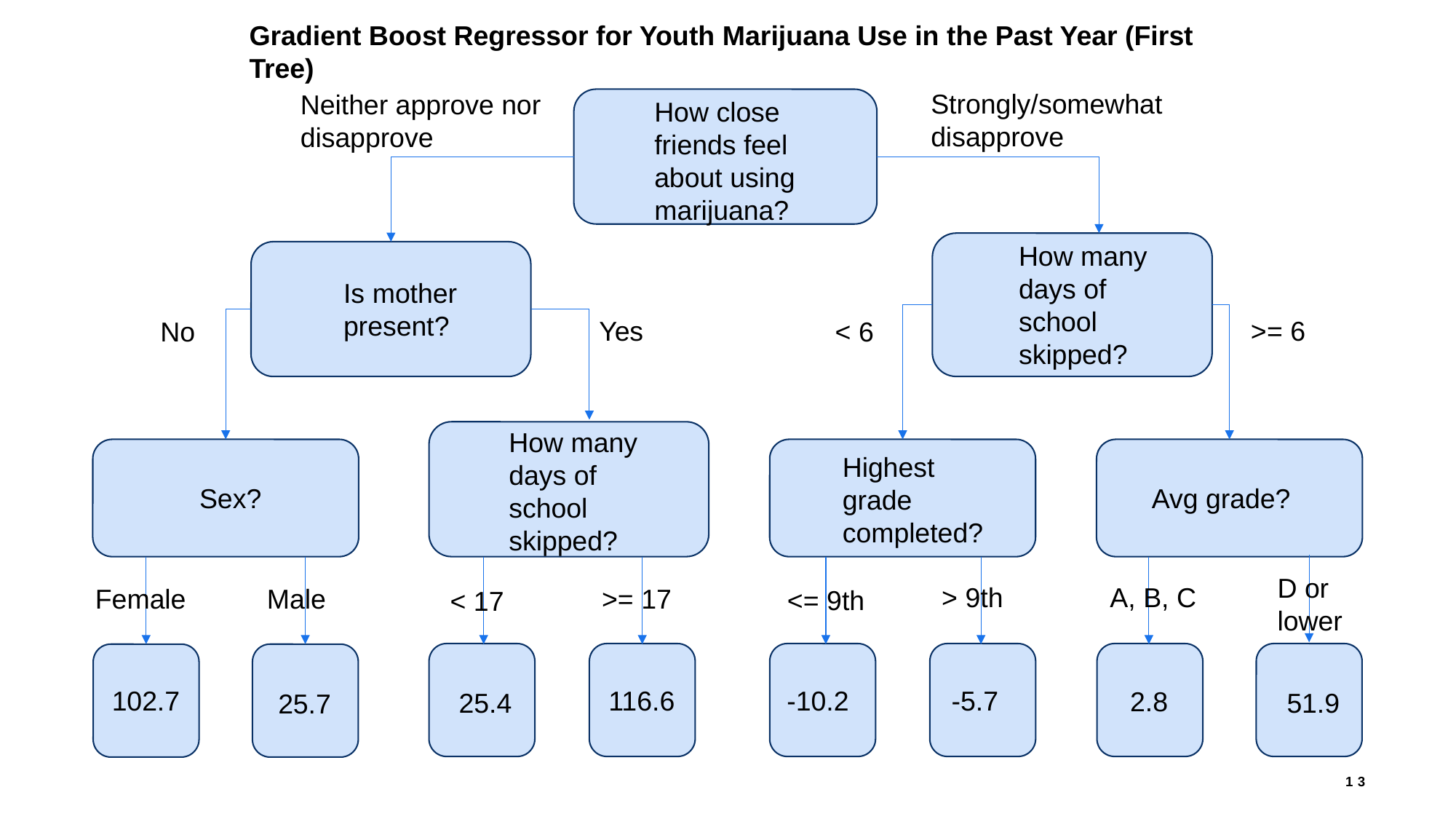

Gradient Boost Regressor for Youth Marijuana Use in the Past Year (First Tree)
Strongly/somewhat disapprove
Neither approve nor disapprove

How close friends feel about using marijuana?

How many days of school skipped?

Is mother present?
>= 6
Yes
No
< 6
How many days of school skipped?

Highest grade completed?
Sex?
Avg grade?
D or lower
A, B, C
> 9th
Female
Male
>= 17
<= 9th
< 17

102.7
116.6
-10.2
-5.7
2.8
25.4
51.9
25.7
13